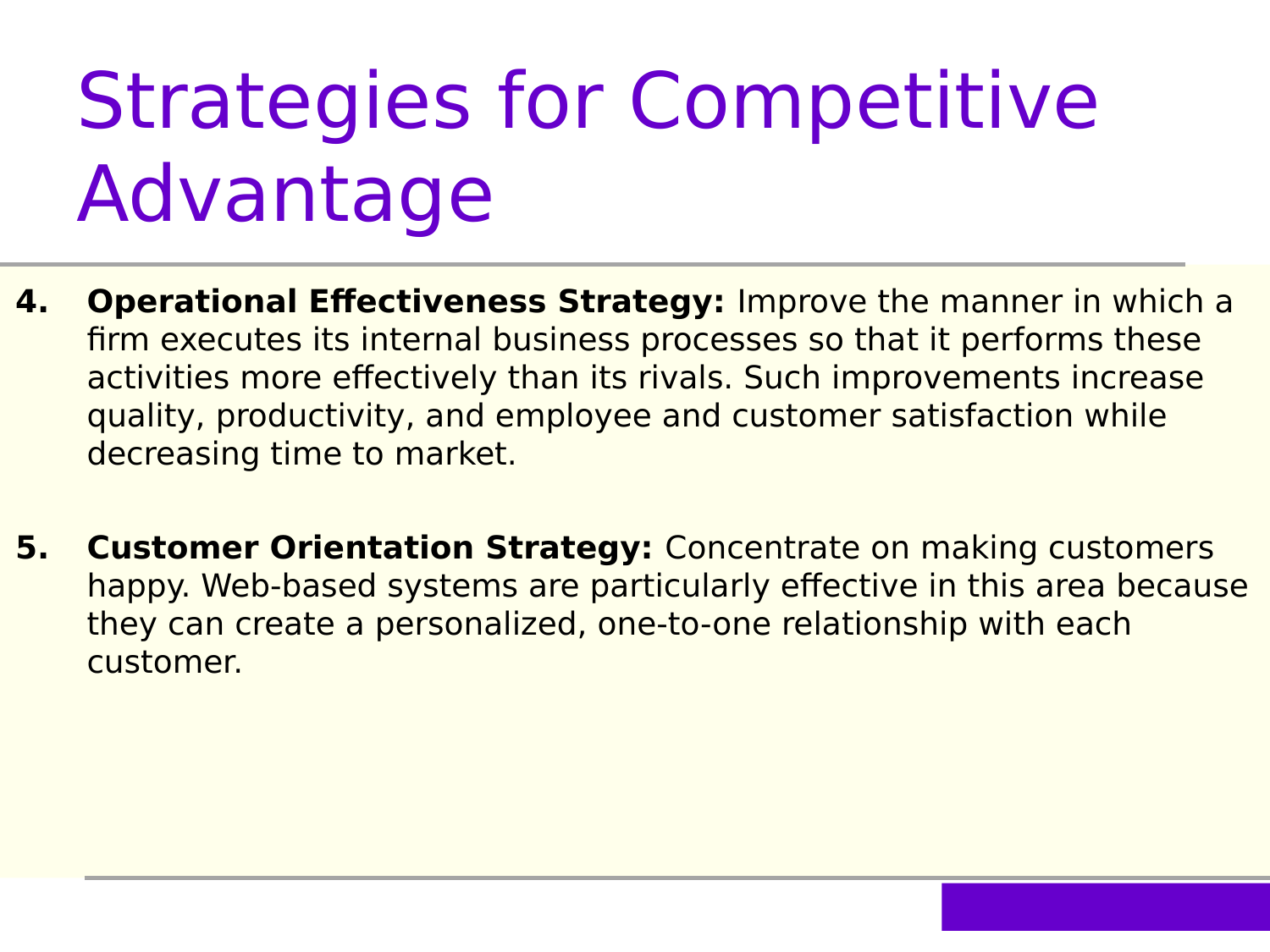

Strategies for Competitive Advantage
Operational Effectiveness Strategy: Improve the manner in which a firm executes its internal business processes so that it performs these activities more effectively than its rivals. Such improvements increase quality, productivity, and employee and customer satisfaction while decreasing time to market.

Customer Orientation Strategy: Concentrate on making customers happy. Web-based systems are particularly effective in this area because they can create a personalized, one-to-one relationship with each customer.